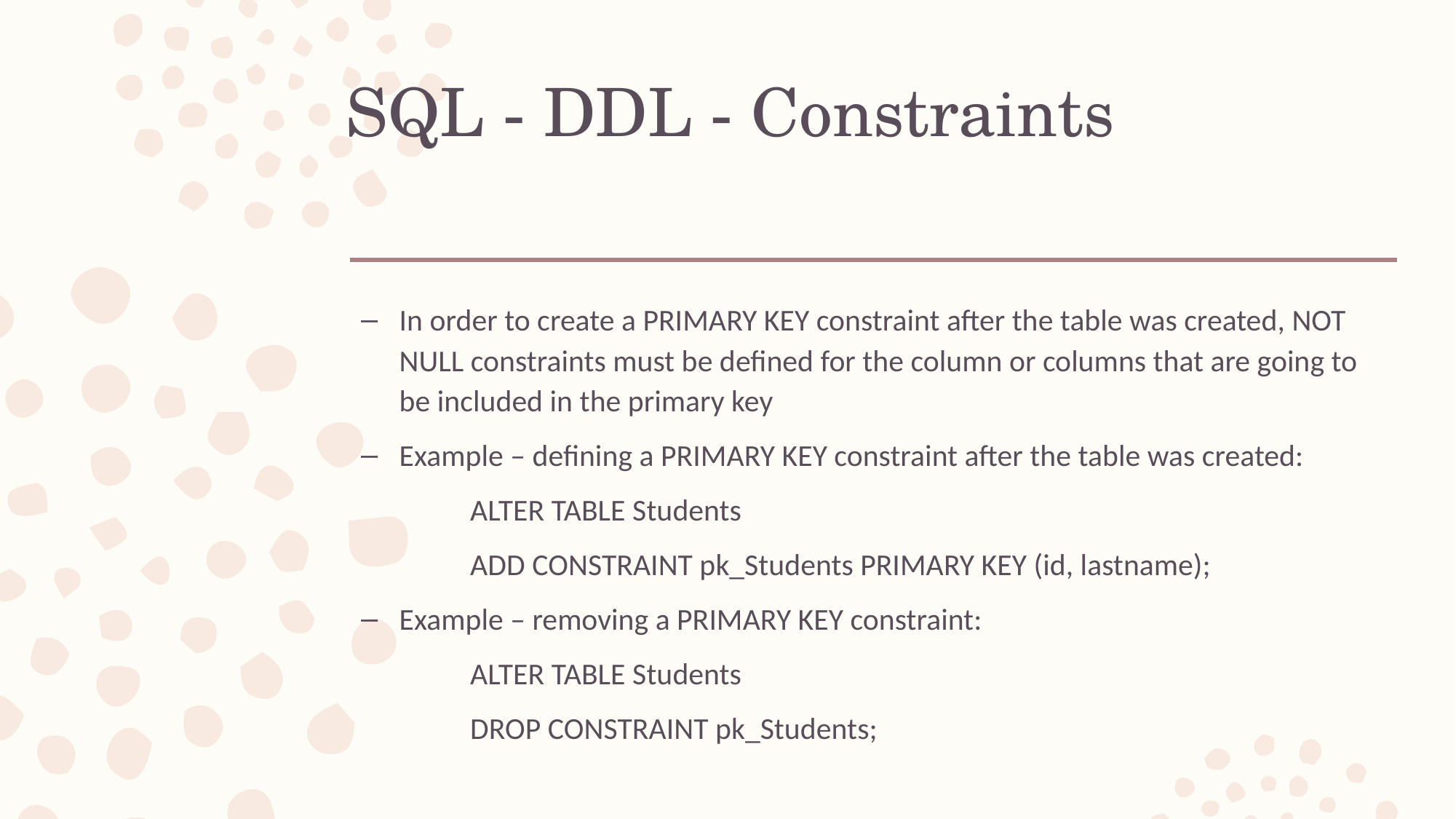

# SQL - DDL - Constraints
In order to create a PRIMARY KEY constraint after the table was created, NOT NULL constraints must be defined for the column or columns that are going to be included in the primary key
Example – defining a PRIMARY KEY constraint after the table was created:
	ALTER TABLE Students
	ADD CONSTRAINT pk_Students PRIMARY KEY (id, lastname);
Example – removing a PRIMARY KEY constraint:
	ALTER TABLE Students
	DROP CONSTRAINT pk_Students;